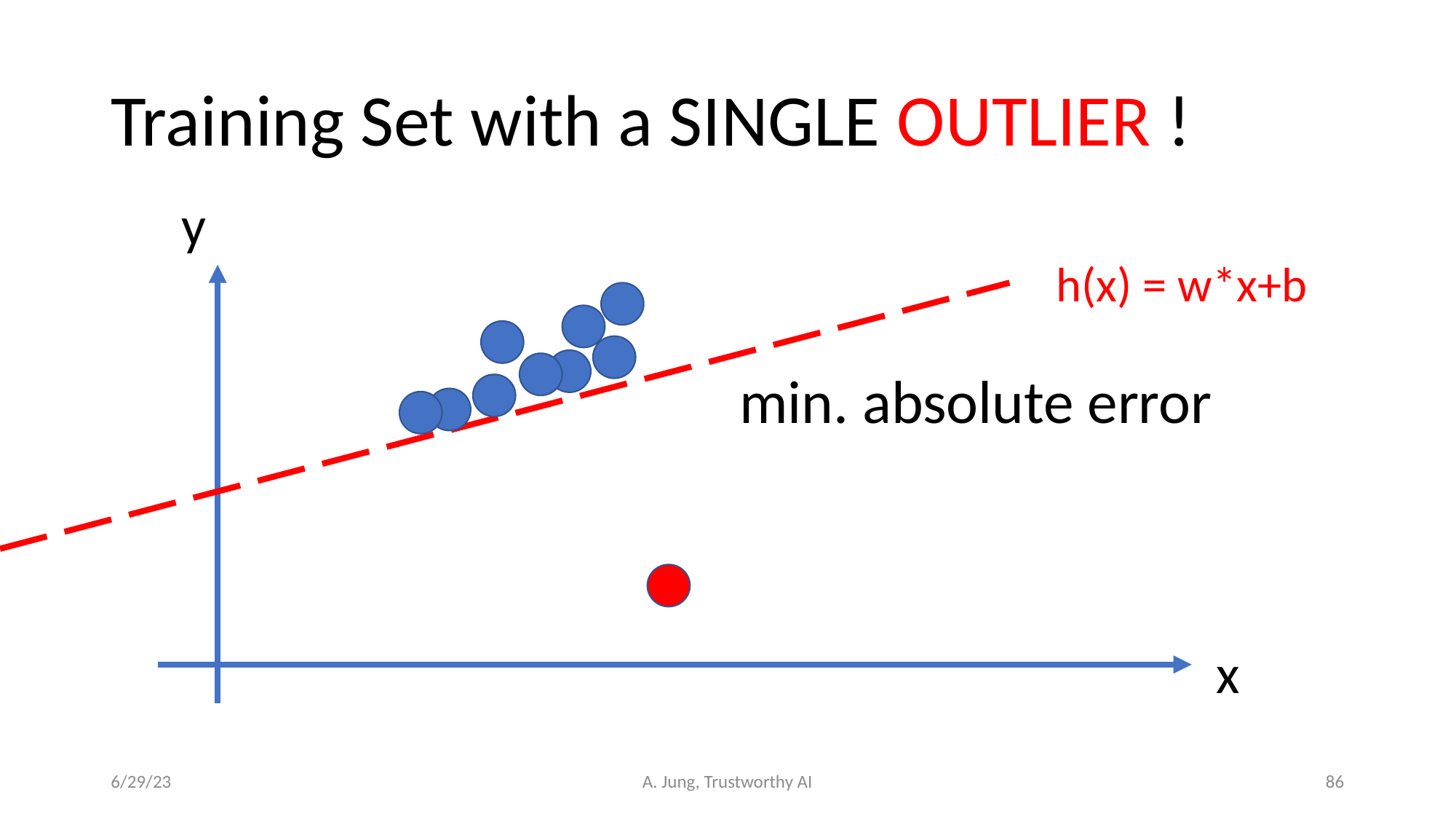

# Training Set with a SINGLE OUTLIER !
y
h(x) = w*x+b

min. absolute error

x
6/29/23
A. Jung, Trustworthy AI
86